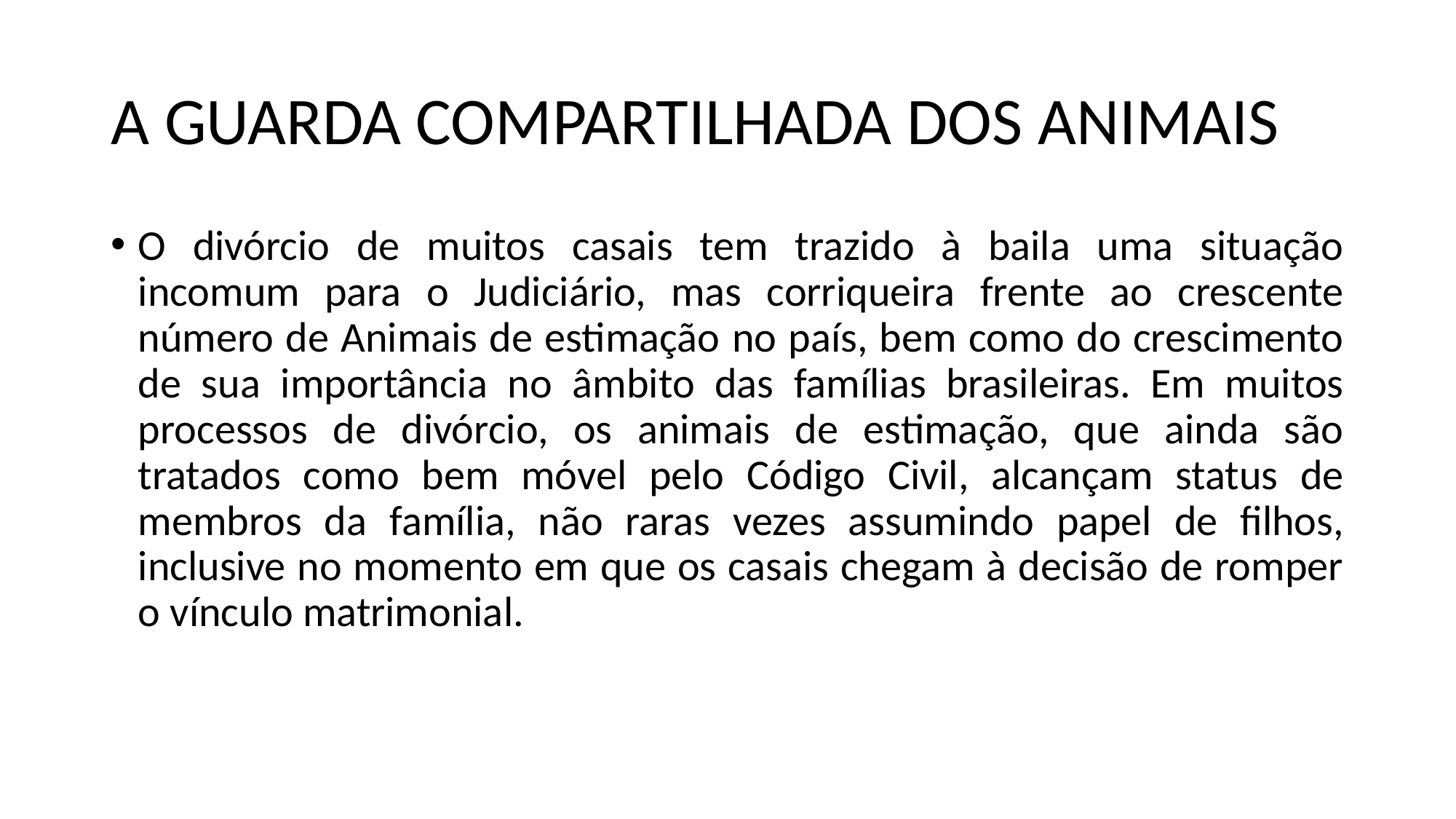

# A GUARDA COMPARTILHADA DOS ANIMAIS
O divórcio de muitos casais tem trazido à baila uma situação incomum para o Judiciário, mas corriqueira frente ao crescente número de Animais de estimação no país, bem como do crescimento de sua importância no âmbito das famílias brasileiras. Em muitos processos de divórcio, os animais de estimação, que ainda são tratados como bem móvel pelo Código Civil, alcançam status de membros da família, não raras vezes assumindo papel de filhos, inclusive no momento em que os casais chegam à decisão de romper o vínculo matrimonial.